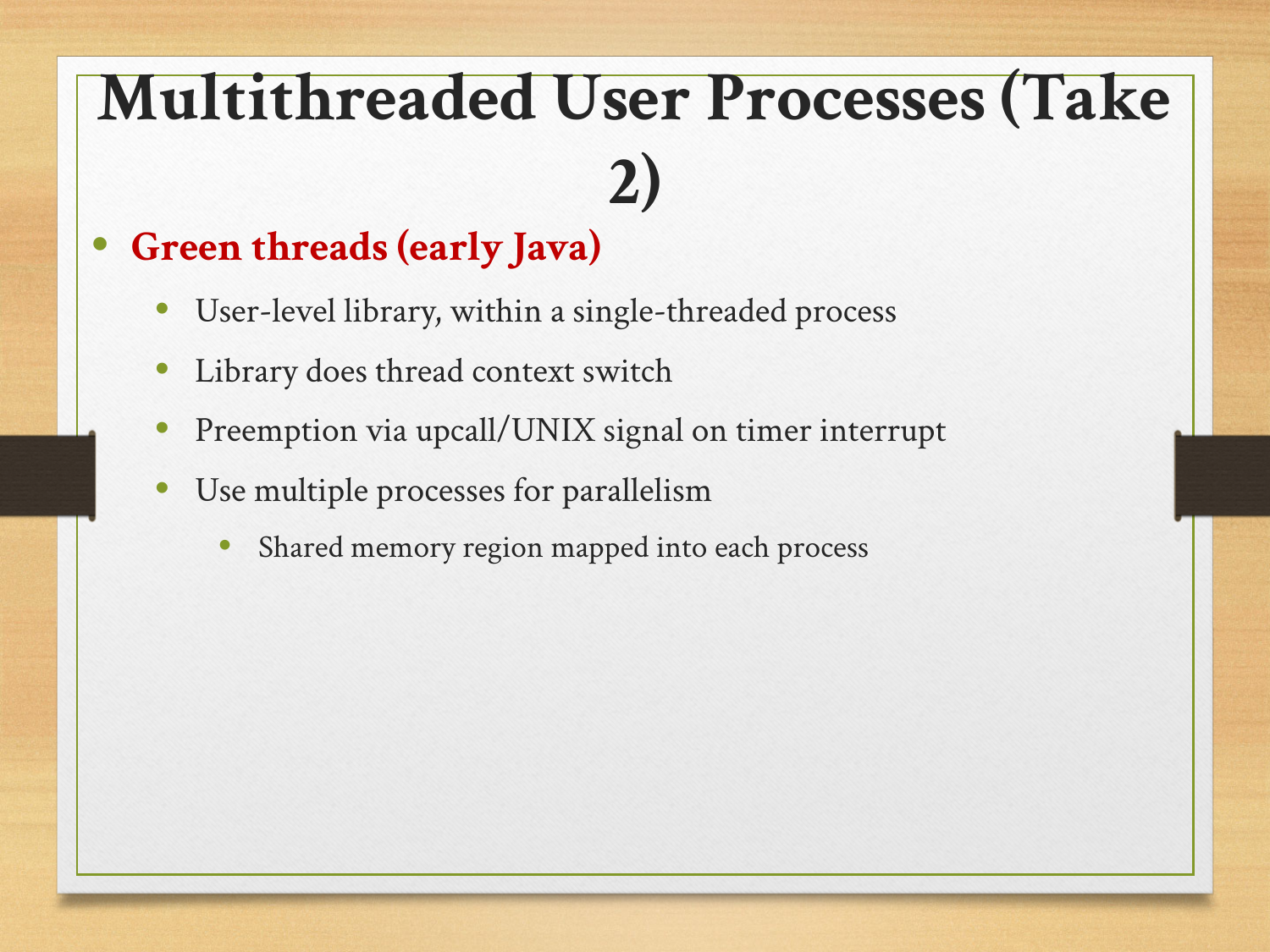

Multithreaded User Processes (Take 2)
Green threads (early Java)
User-level library, within a single-threaded process
Library does thread context switch
Preemption via upcall/UNIX signal on timer interrupt
Use multiple processes for parallelism
Shared memory region mapped into each process